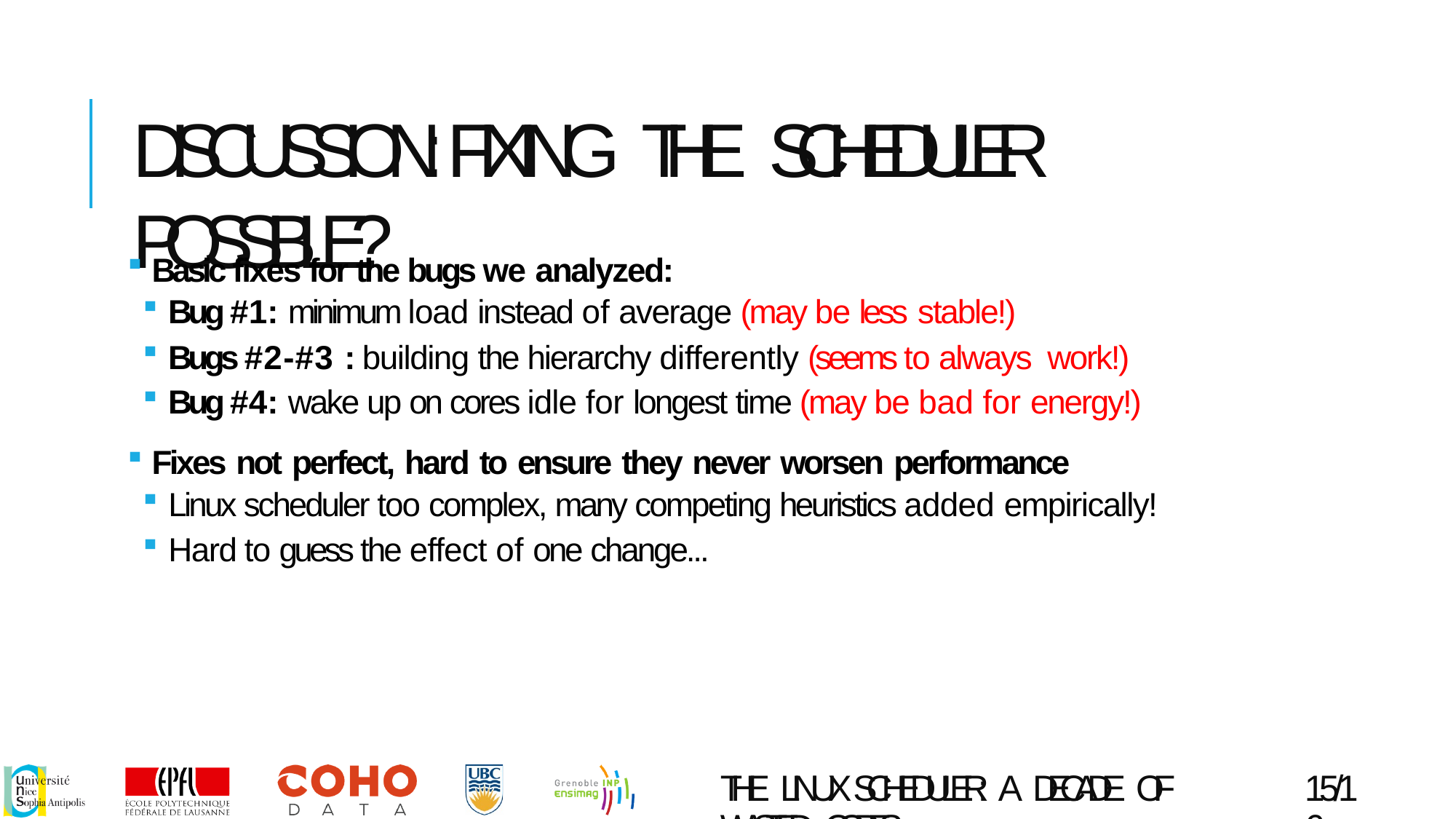

# DISCUSSION: FIXING THE SCHEDULER POSSIBLE?
Basic fixes for the bugs we analyzed:
Bug #1: minimum load instead of average (may be less stable!)
Bugs #2-#3 : building the hierarchy differently (seems to always work!)
Bug #4: wake up on cores idle for longest time (may be bad for energy!)
Fixes not perfect, hard to ensure they never worsen performance
Linux scheduler too complex, many competing heuristics added empirically!
Hard to guess the effect of one change...

THE LINUX SCHEDULER: A DECADE OF WASTED CORES
15/16